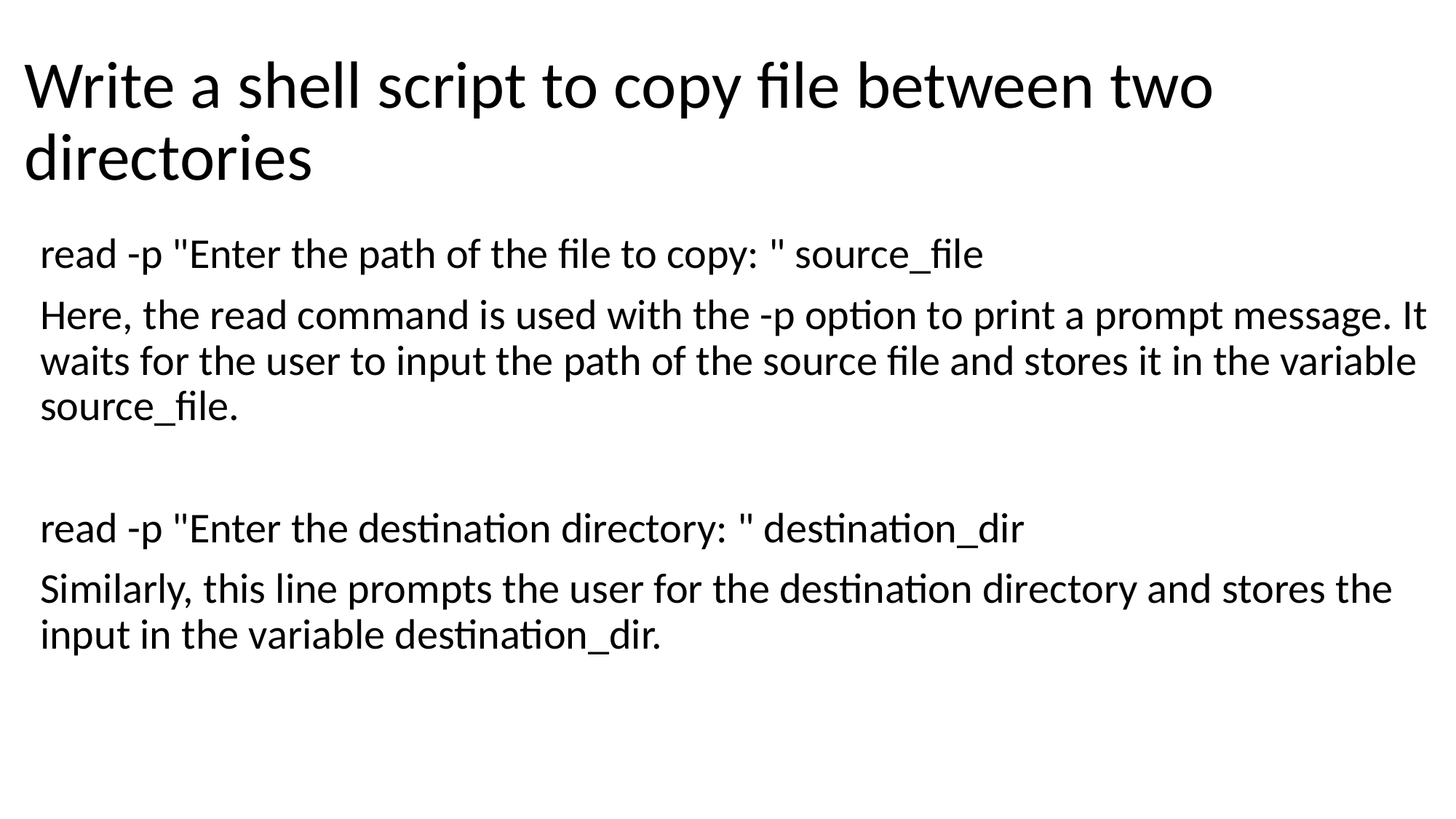

# Write a shell script to copy file between two directories
read -p "Enter the path of the file to copy: " source_file
Here, the read command is used with the -p option to print a prompt message. It waits for the user to input the path of the source file and stores it in the variable source_file.

read -p "Enter the destination directory: " destination_dir
Similarly, this line prompts the user for the destination directory and stores the input in the variable destination_dir.